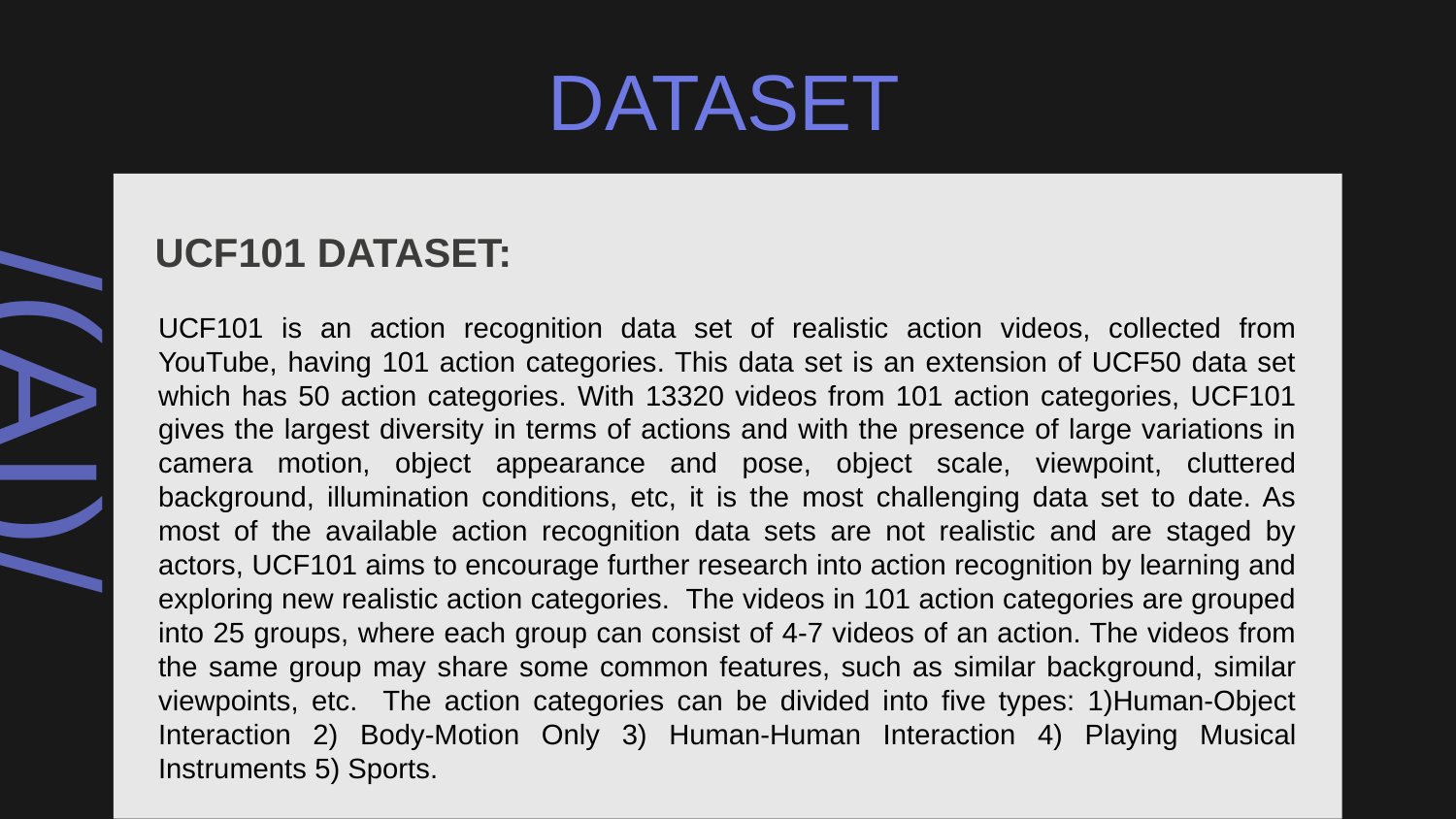

# DATASET
UCF101 DATASET:
UCF101 is an action recognition data set of realistic action videos, collected from YouTube, having 101 action categories. This data set is an extension of UCF50 data set which has 50 action categories. With 13320 videos from 101 action categories, UCF101 gives the largest diversity in terms of actions and with the presence of large variations in camera motion, object appearance and pose, object scale, viewpoint, cluttered background, illumination conditions, etc, it is the most challenging data set to date. As most of the available action recognition data sets are not realistic and are staged by actors, UCF101 aims to encourage further research into action recognition by learning and exploring new realistic action categories.  The videos in 101 action categories are grouped into 25 groups, where each group can consist of 4-7 videos of an action. The videos from the same group may share some common features, such as similar background, similar viewpoints, etc.  The action categories can be divided into five types: 1)Human-Object Interaction 2) Body-Motion Only 3) Human-Human Interaction 4) Playing Musical Instruments 5) Sports.